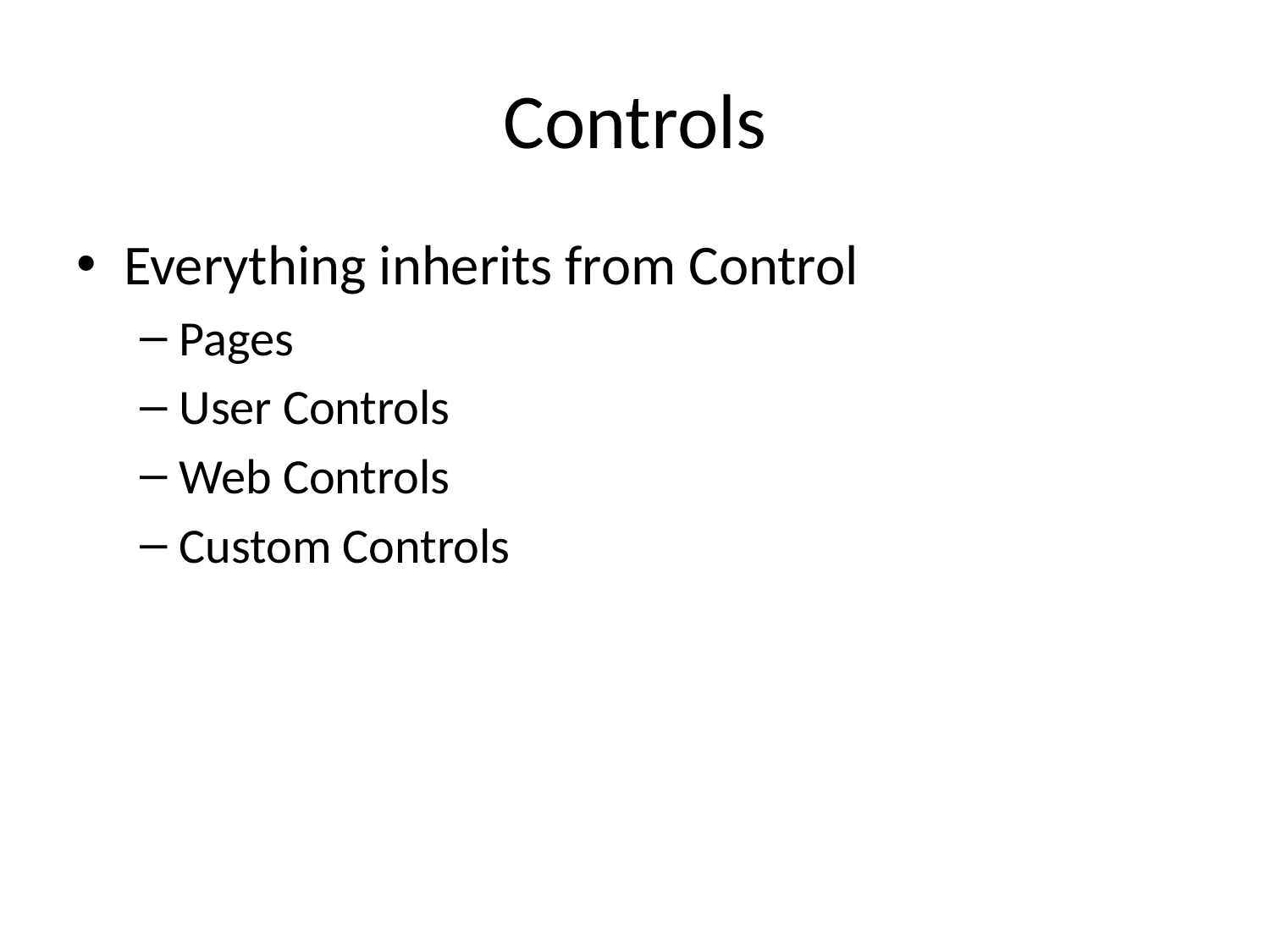

# Controls
Everything inherits from Control
Pages
User Controls
Web Controls
Custom Controls